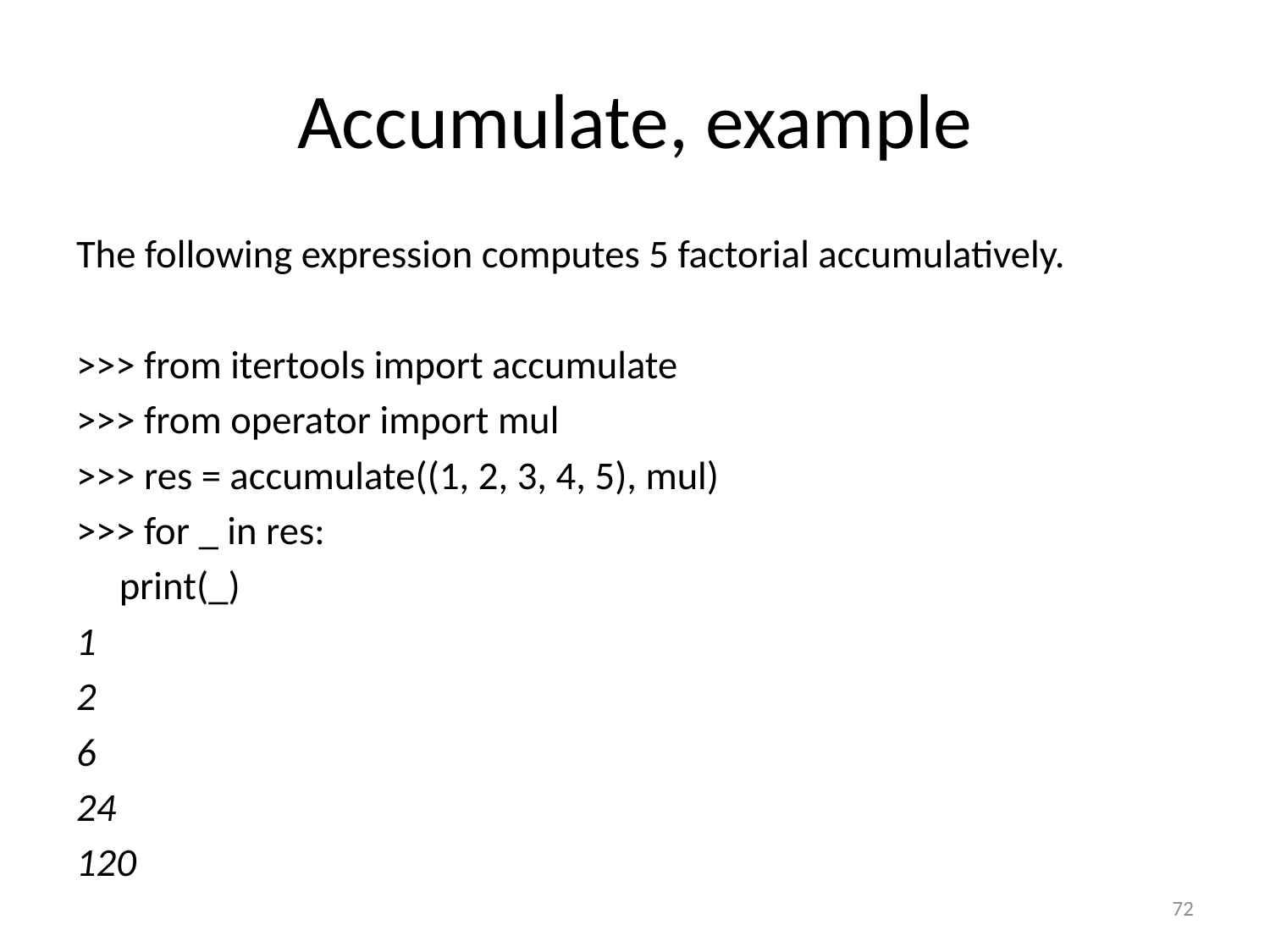

# Accumulate, example
The following expression computes 5 factorial accumulatively.

>>> from itertools import accumulate
>>> from operator import mul
>>> res = accumulate((1, 2, 3, 4, 5), mul)
>>> for _ in res:
		print(_)
1
2
6
24
120
72